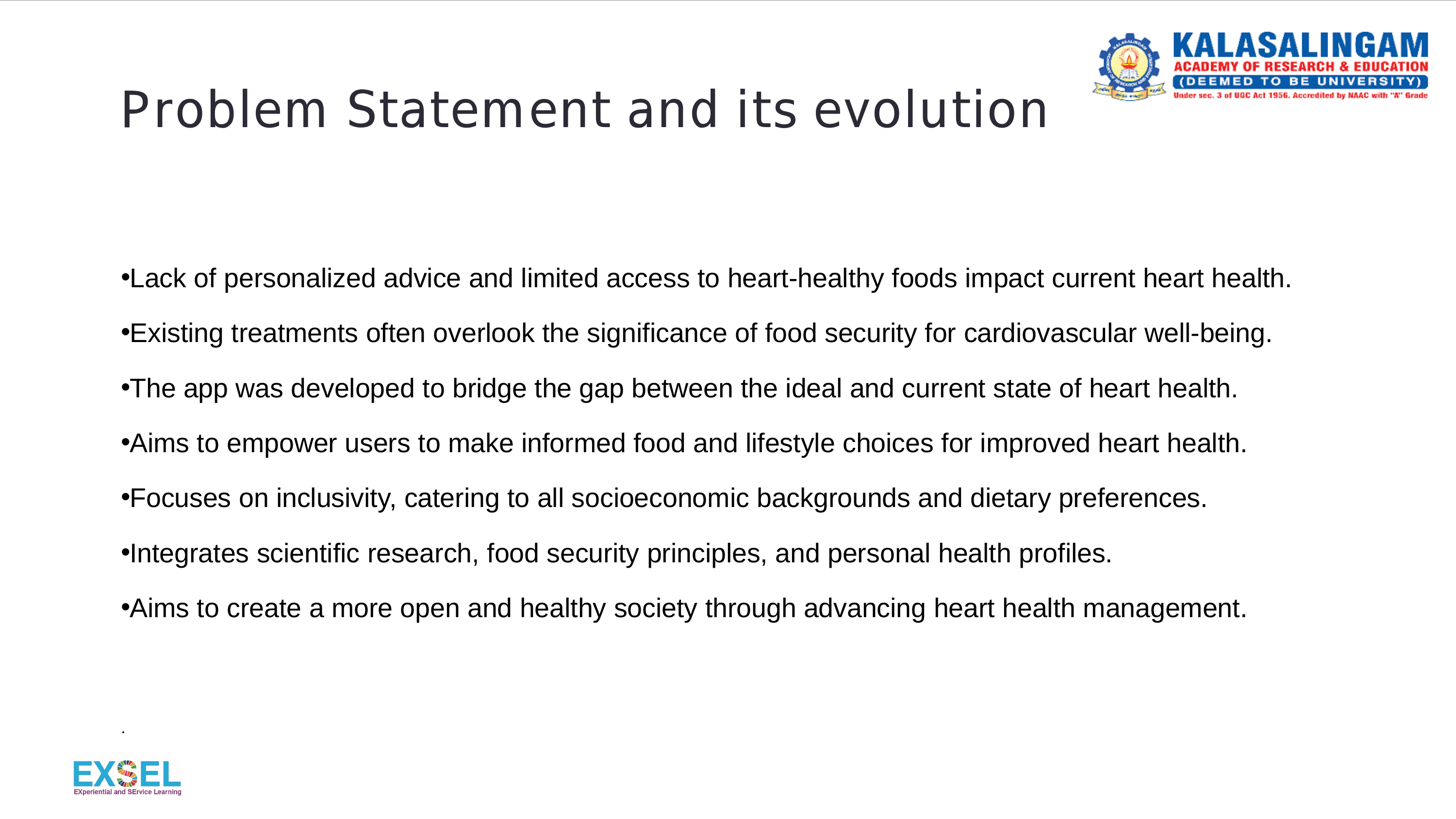

# Problem Statement and its evolution
Lack of personalized advice and limited access to heart-healthy foods impact current heart health.
Existing treatments often overlook the significance of food security for cardiovascular well-being.
The app was developed to bridge the gap between the ideal and current state of heart health.
Aims to empower users to make informed food and lifestyle choices for improved heart health.
Focuses on inclusivity, catering to all socioeconomic backgrounds and dietary preferences.
Integrates scientific research, food security principles, and personal health profiles.
Aims to create a more open and healthy society through advancing heart health management.

.